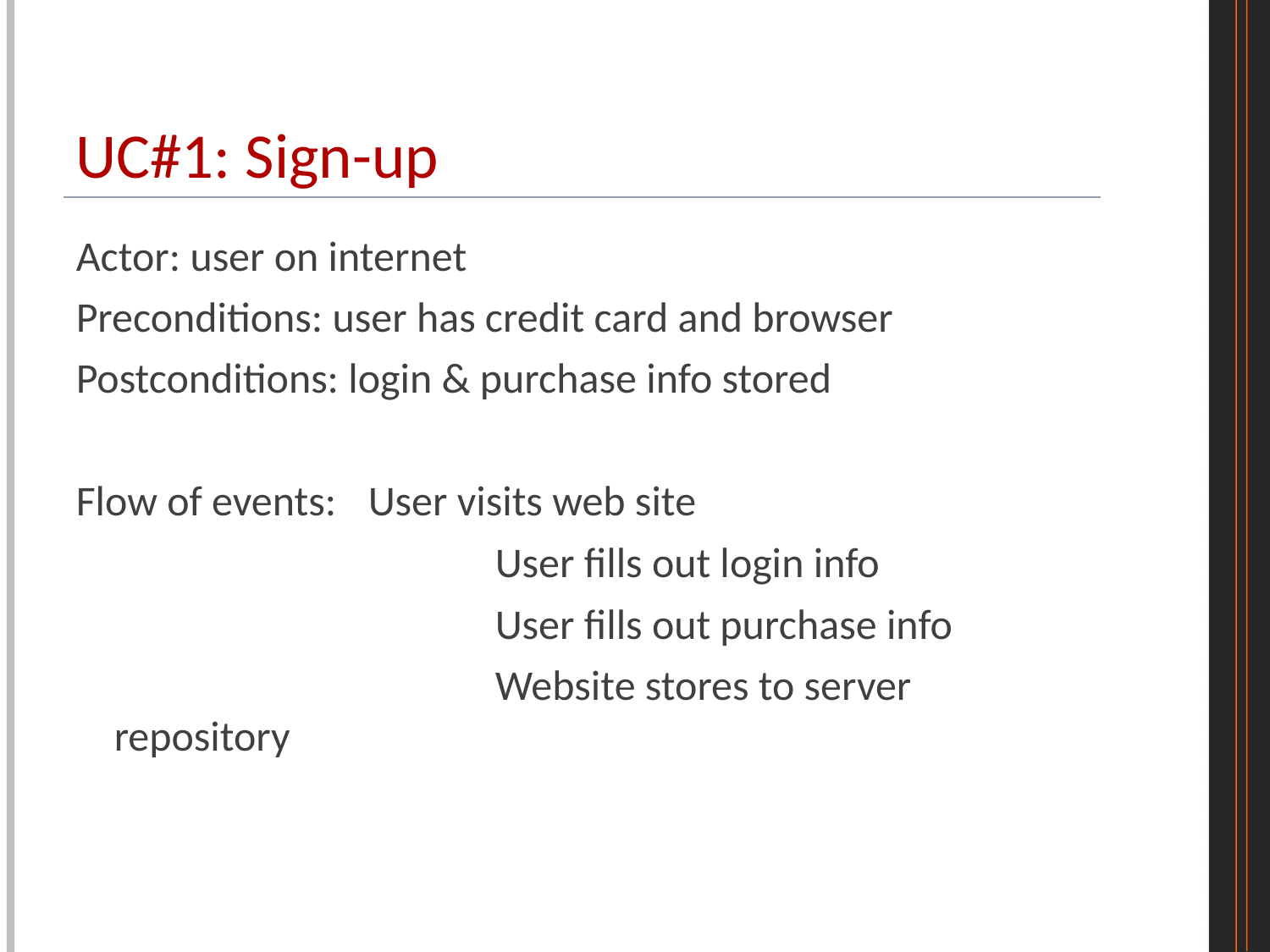

# UC#1: Sign-up
Actor: user on internet
Preconditions: user has credit card and browser
Postconditions: login & purchase info stored

Flow of events: 	User visits web site
				User fills out login info
				User fills out purchase info
				Website stores to server repository